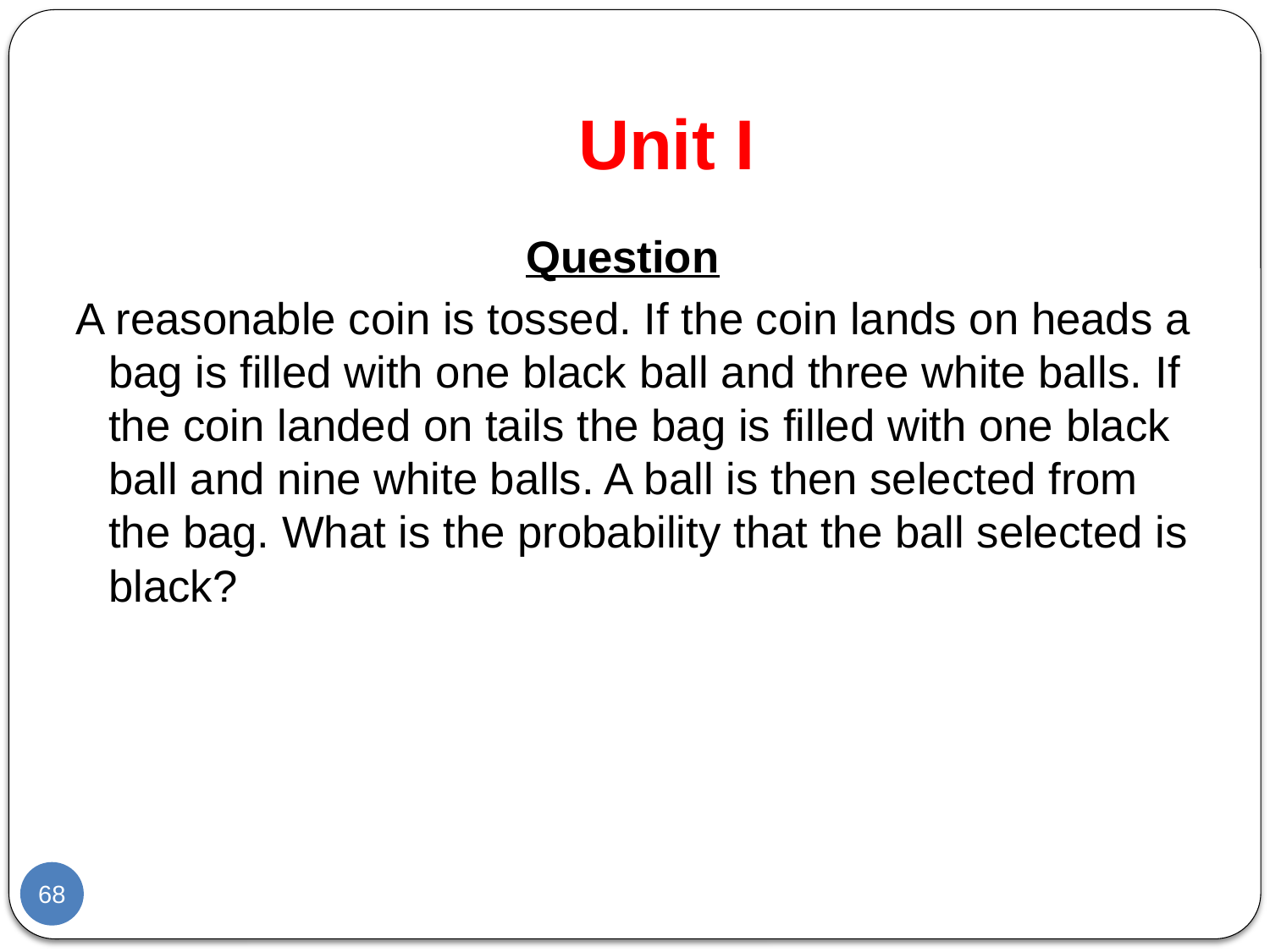

# Unit I
Question
A reasonable coin is tossed. If the coin lands on heads a bag is filled with one black ball and three white balls. If the coin landed on tails the bag is filled with one black ball and nine white balls. A ball is then selected from the bag. What is the probability that the ball selected is black?

68